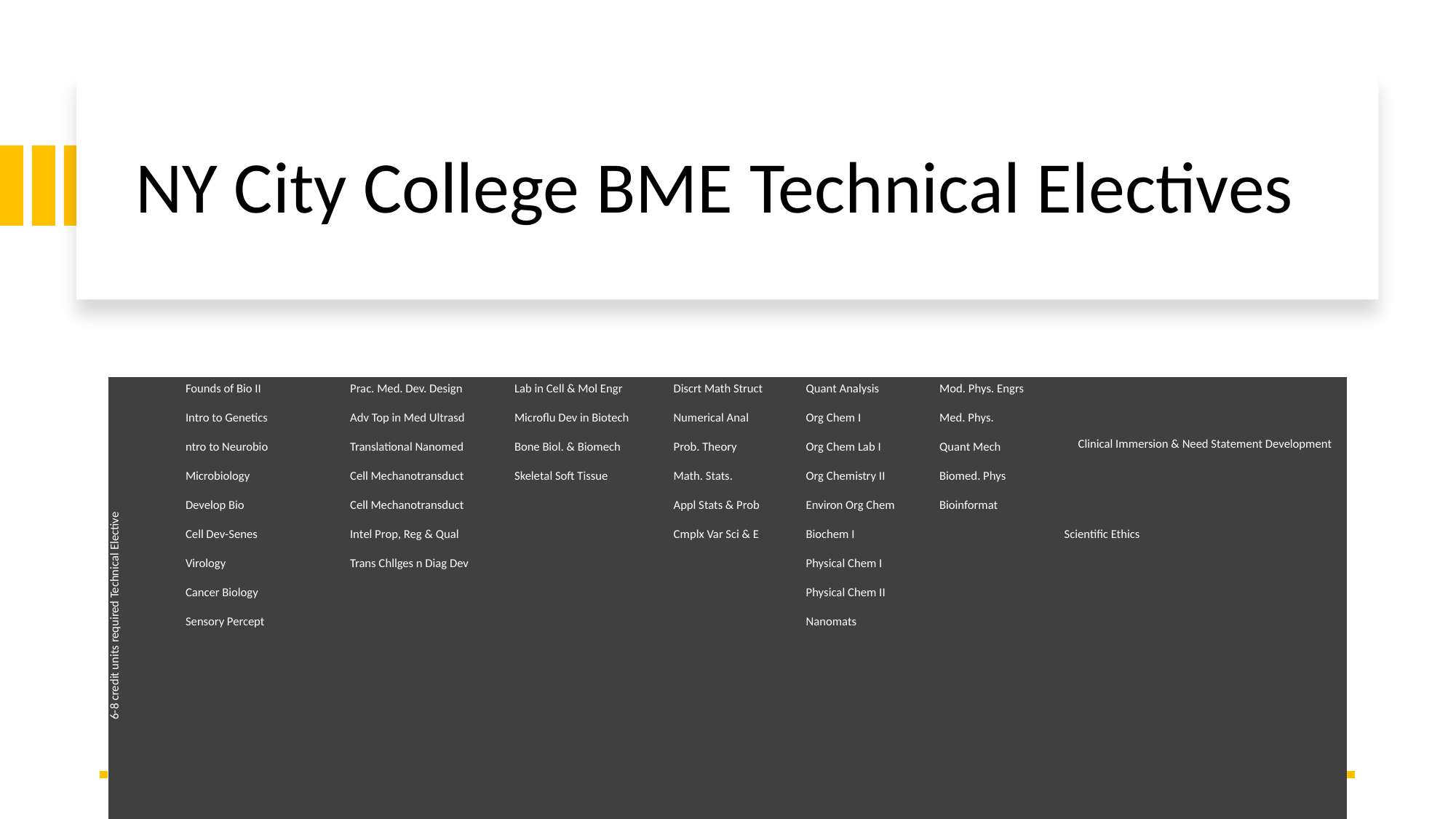

# NY City College BME Technical Electives

| 6-8 credit units required Technical Elective | Founds of Bio II | Prac. Med. Dev. Design | Lab in Cell & Mol Engr | Discrt Math Struct | Quant Analysis | Mod. Phys. Engrs | Clinical Immersion & Need Statement Development |
| --- | --- | --- | --- | --- | --- | --- | --- |
|  | Intro to Genetics | Adv Top in Med Ultrasd | Microflu Dev in Biotech | Numerical Anal | Org Chem I | Med. Phys. |  |
|  | ntro to Neurobio | Translational Nanomed | Bone Biol. & Biomech | Prob. Theory | Org Chem Lab I | Quant Mech |  |
|  | Microbiology | Cell Mechanotransduct | Skeletal Soft Tissue | Math. Stats. | Org Chemistry II | Biomed. Phys |  |
|  | Develop Bio | Cell Mechanotransduct |  | Appl Stats & Prob | Environ Org Chem | Bioinformat |  |
|  | Cell Dev-Senes | Intel Prop, Reg & Qual |  | Cmplx Var Sci & E | Biochem I |  | Scientific Ethics |
|  | Virology | Trans Chllges n Diag Dev |  |  | Physical Chem I |  |  |
|  | Cancer Biology |  |  |  | Physical Chem II |  |  |
|  | Sensory Percept |  |  |  | Nanomats |  |  |
|  | Lab in Biotech |  |  |  | Pharm Appl |  |  |
| Design | BME Senior Design I |  |  |  |  |  |  |
|  | BME Senior Design II |  |  |  |  |  |  |